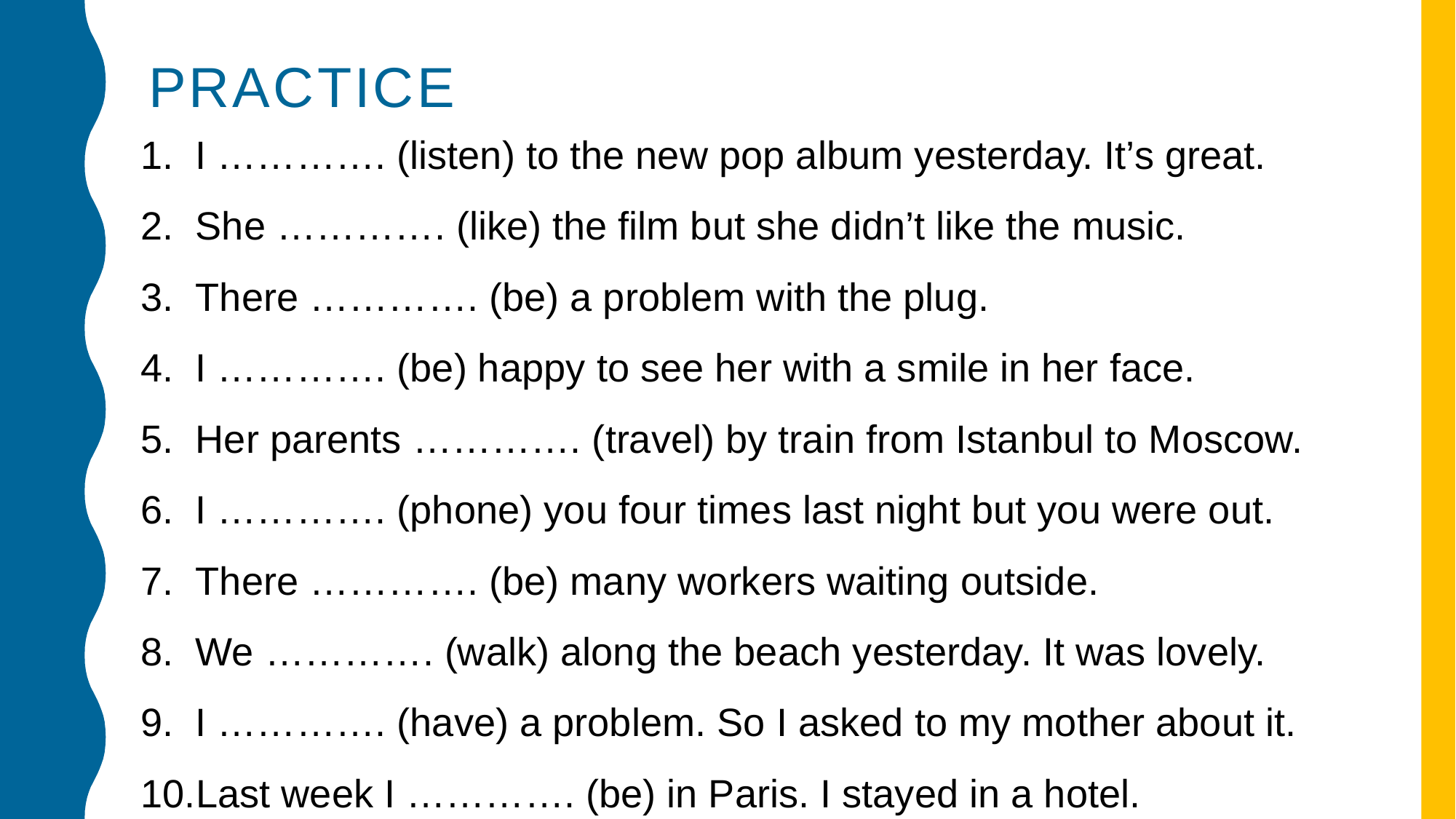

PRACTICE
I …………. (listen) to the new pop album yesterday. It’s great.
She …………. (like) the film but she didn’t like the music.
There …………. (be) a problem with the plug.
I …………. (be) happy to see her with a smile in her face.
Her parents …………. (travel) by train from Istanbul to Moscow.
I …………. (phone) you four times last night but you were out.
There …………. (be) many workers waiting outside.
We …………. (walk) along the beach yesterday. It was lovely.
I …………. (have) a problem. So I asked to my mother about it.
Last week I …………. (be) in Paris. I stayed in a hotel.